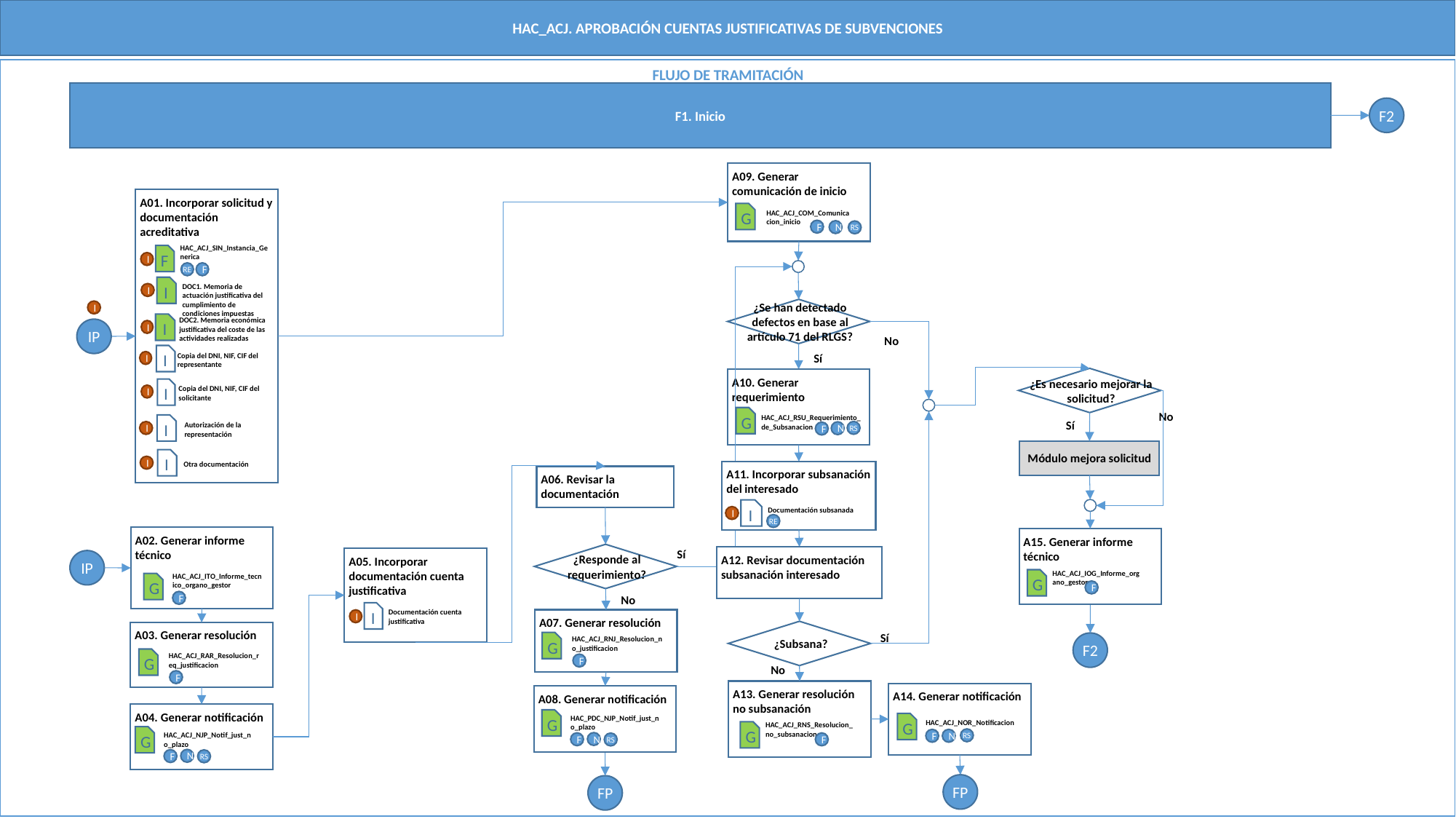

HAC_ACJ. APROBACIÓN CUENTAS JUSTIFICATIVAS DE SUBVENCIONES
FLUJO DE TRAMITACIÓN
F1. Inicio
F2
A09. Generar comunicación de inicio
A01. Incorporar solicitud y documentación acreditativa
HAC_ACJ_COM_Comunicacion_inicio
G
F
N
RS
HAC_ACJ_SIN_Instancia_Generica
F
I
RE
F

Sí
DOC1. Memoria de actuación justificativa del cumplimiento de condiciones impuestas
I
I

¿Se han detectado defectos en base al artículo 71 del RLGS?
I
IP
DOC2. Memoria económica justificativa del coste de las actividades realizadas
I
I
No
Sí
I
Copia del DNI, NIF, CIF del representante
I

¿Es necesario mejorar la solicitud?
A10. Generar requerimiento
I
Copia del DNI, NIF, CIF del solicitante
I
No

G
HAC_ACJ_RSU_Requerimiento_de_Subsanacion
RS
N
F
Sí
Sí
I
Autorización de la representación
I
Módulo mejora solicitud
I
Otra documentación
I
A11. Incorporar subsanación del interesado
A06. Revisar la documentación

I
Documentación subsanada
I
RE
A02. Generar informe técnico
A15. Generar informe técnico

¿Responde al requerimiento?
A12. Revisar documentación subsanación interesado
A05. Incorporar documentación cuenta justificativa
IP
HAC_ACJ_IOG_Informe_organo_gestor
G
F
HAC_ACJ_ITO_Informe_tecnico_organo_gestor
G
F
No
Documentación cuenta justificativa
I
I
A07. Generar resolución

¿Subsana?
A03. Generar resolución
HAC_ACJ_RNJ_Resolucion_no_justificacion
G
F
F2
HAC_ACJ_RAR_Resolucion_req_justificacion
G
F
No
A13. Generar resolución no subsanación
A14. Generar notificación
A08. Generar notificación
A04. Generar notificación
HAC_PDC_NJP_Notif_just_no_plazo
G
N
F
RS
HAC_ACJ_NOR_Notificacion
G
RS
F
N
HAC_ACJ_RNS_Resolucion_no_subsanacion
G
F
HAC_ACJ_NJP_Notif_just_no_plazo
G
N
F
RS
FP
FP